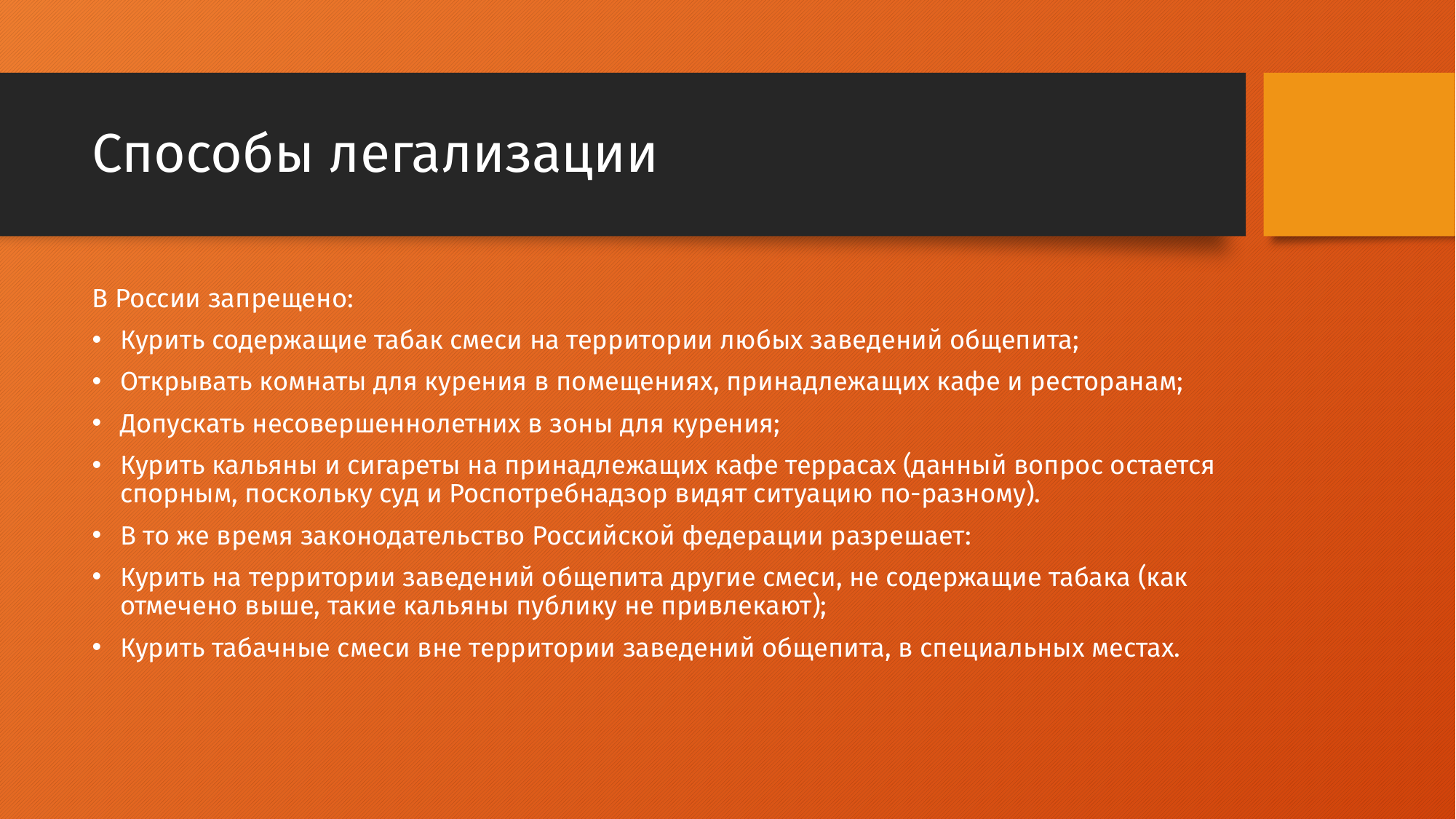

# Способы легализации
В России запрещено:
Курить содержащие табак смеси на территории любых заведений общепита;
Открывать комнаты для курения в помещениях, принадлежащих кафе и ресторанам;
Допускать несовершеннолетних в зоны для курения;
Курить кальяны и сигареты на принадлежащих кафе террасах (данный вопрос остается спорным, поскольку суд и Роспотребнадзор видят ситуацию по-разному).
В то же время законодательство Российской федерации разрешает:
Курить на территории заведений общепита другие смеси, не содержащие табака (как отмечено выше, такие кальяны публику не привлекают);
Курить табачные смеси вне территории заведений общепита, в специальных местах.